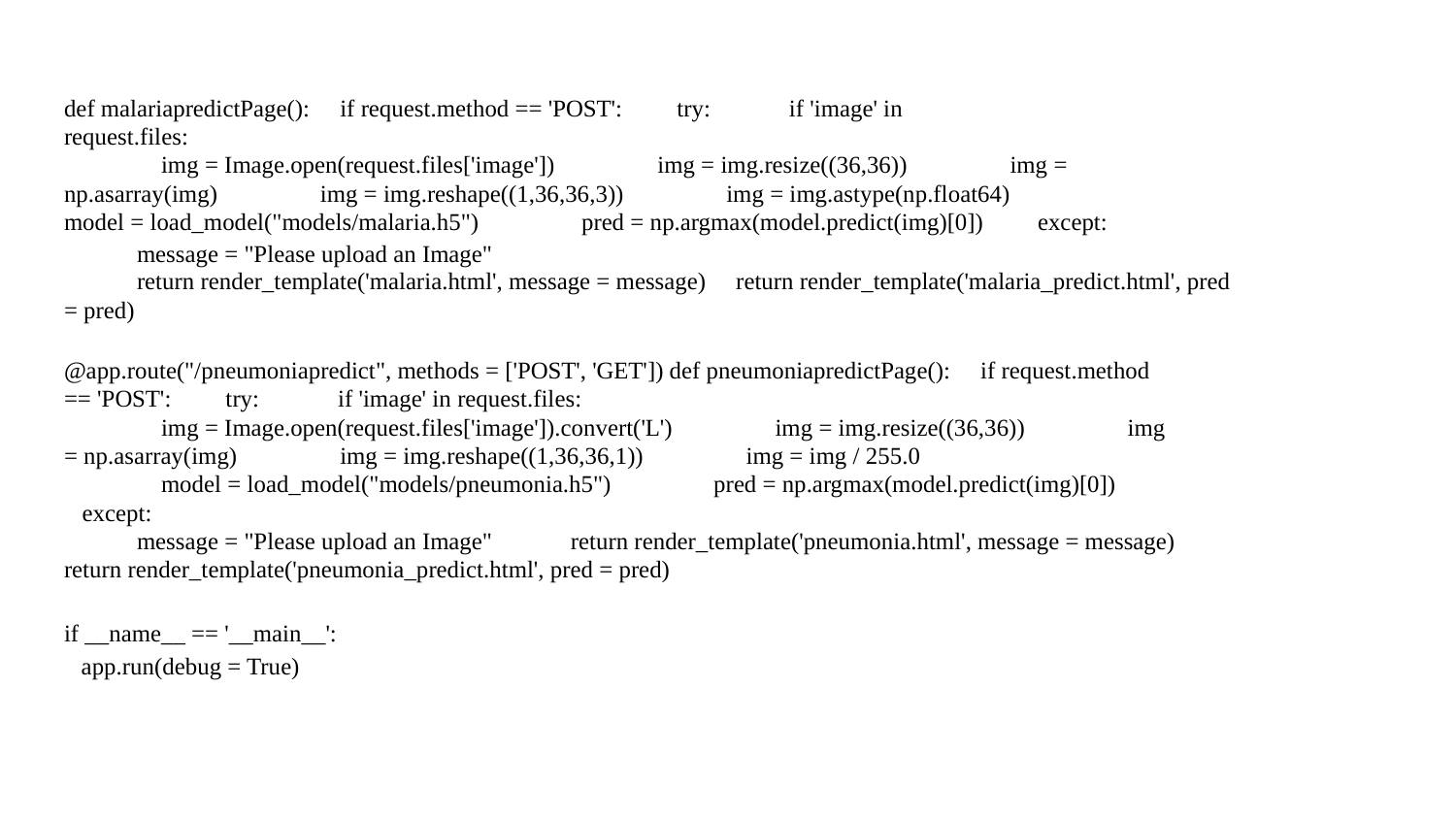

def malariapredictPage():     if request.method == 'POST':         try:             if 'image' in request.files:
                img = Image.open(request.files['image'])                 img = img.resize((36,36))                 img = np.asarray(img)                 img = img.reshape((1,36,36,3))                 img = img.astype(np.float64)                 model = load_model("models/malaria.h5")                 pred = np.argmax(model.predict(img)[0])         except:
            message = "Please upload an Image"
            return render_template('malaria.html', message = message)     return render_template('malaria_predict.html', pred = pred)

@app.route("/pneumoniapredict", methods = ['POST', 'GET']) def pneumoniapredictPage():     if request.method == 'POST':         try:             if 'image' in request.files:
                img = Image.open(request.files['image']).convert('L')                 img = img.resize((36,36))                 img = np.asarray(img)                 img = img.reshape((1,36,36,1))                 img = img / 255.0
                model = load_model("models/pneumonia.h5")                 pred = np.argmax(model.predict(img)[0])         except:
            message = "Please upload an Image"             return render_template('pneumonia.html', message = message)     return render_template('pneumonia_predict.html', pred = pred)

if __name__ == '__main__':
app.run(debug = True)